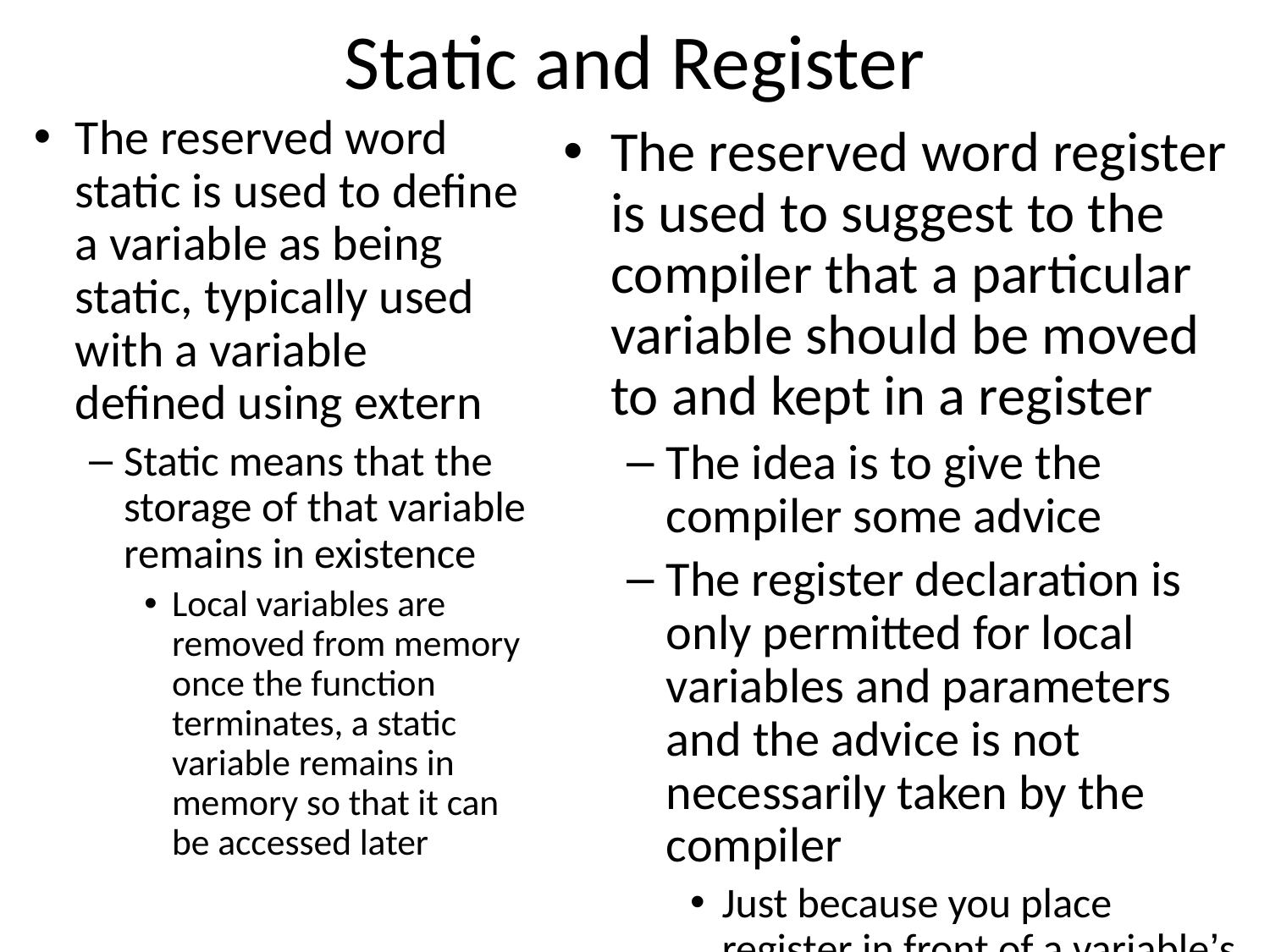

# Static and Register
The reserved word static is used to define a variable as being static, typically used with a variable defined using extern
Static means that the storage of that variable remains in existence
Local variables are removed from memory once the function terminates, a static variable remains in memory so that it can be accessed later
The reserved word register is used to suggest to the compiler that a particular variable should be moved to and kept in a register
The idea is to give the compiler some advice
The register declaration is only permitted for local variables and parameters and the advice is not necessarily taken by the compiler
Just because you place register in front of a variable’s declaration does not mean that the variable will be placed into a register